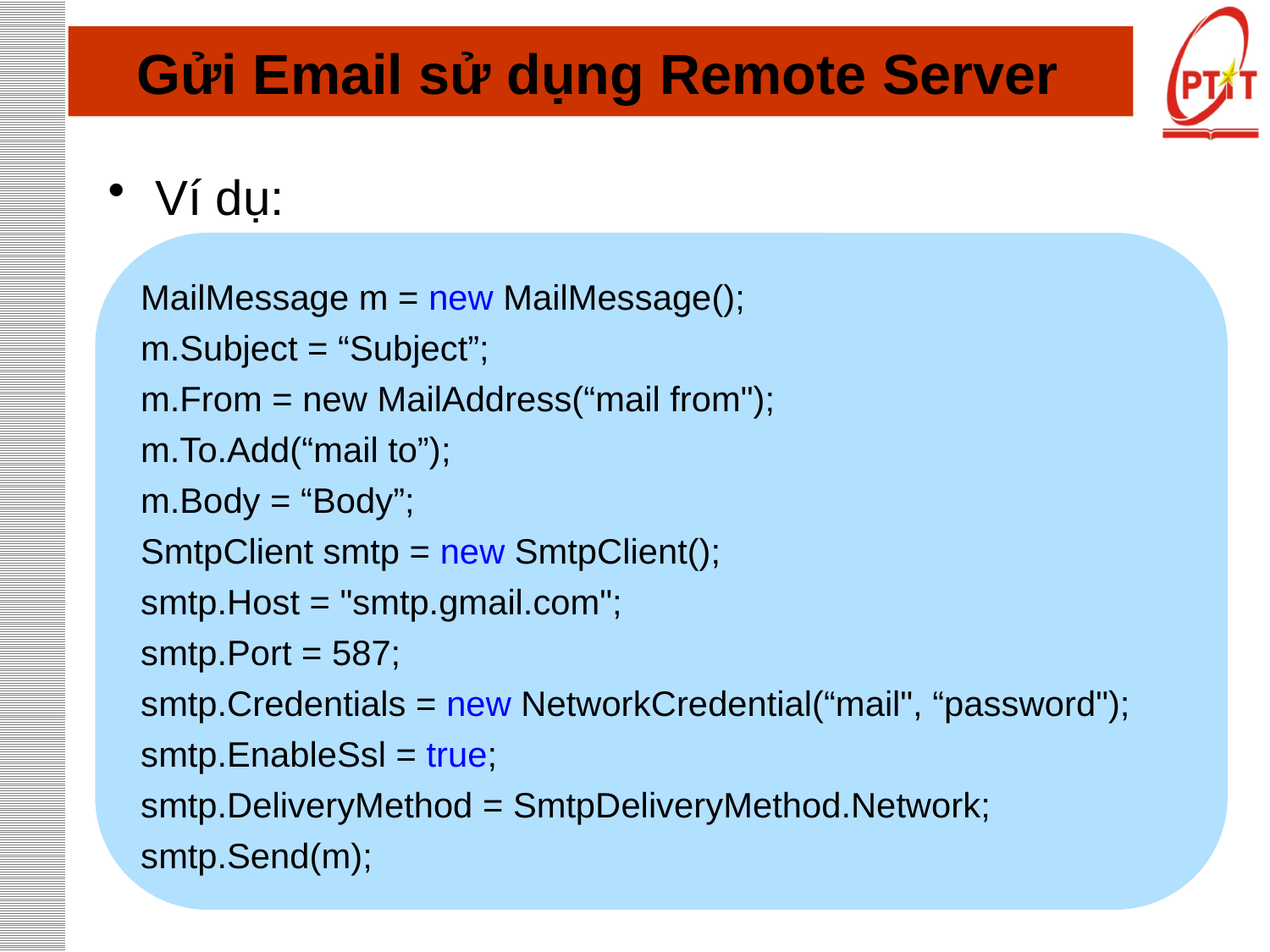

# Gửi Email sử dụng Remote Server
Ví dụ:
MailMessage m = new MailMessage();
m.Subject = “Subject”;
m.From = new MailAddress(“mail from");
m.To.Add(“mail to”);
m.Body = “Body”;
SmtpClient smtp = new SmtpClient();
smtp.Host = "smtp.gmail.com";
smtp.Port = 587;
smtp.Credentials = new NetworkCredential(“mail", “password");
smtp.EnableSsl = true;
smtp.DeliveryMethod = SmtpDeliveryMethod.Network;
smtp.Send(m);